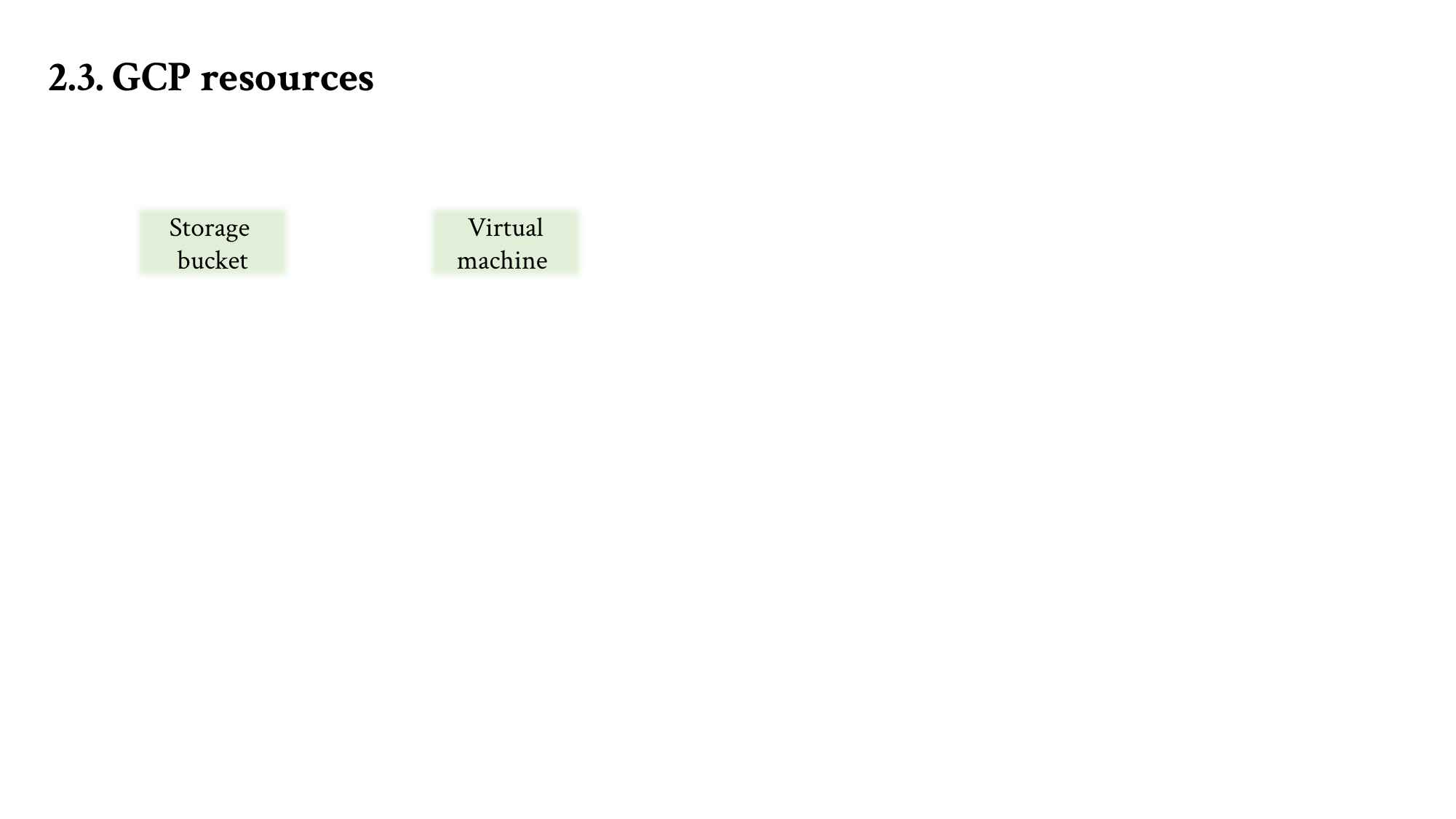

2.3. GCP resources
Virtual machine
Storage
bucket